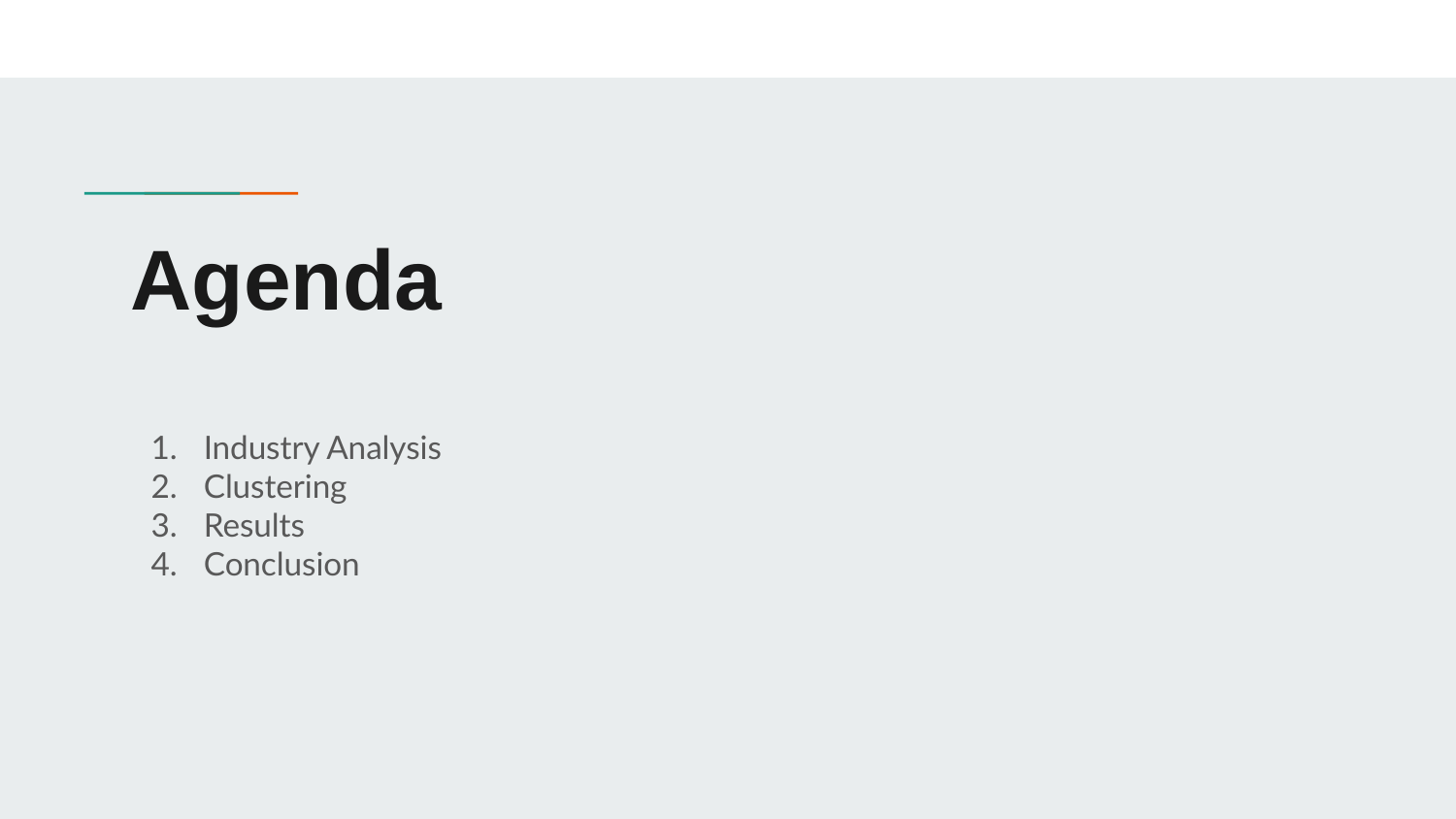

# Agenda

Industry Analysis
Clustering
Results
Conclusion